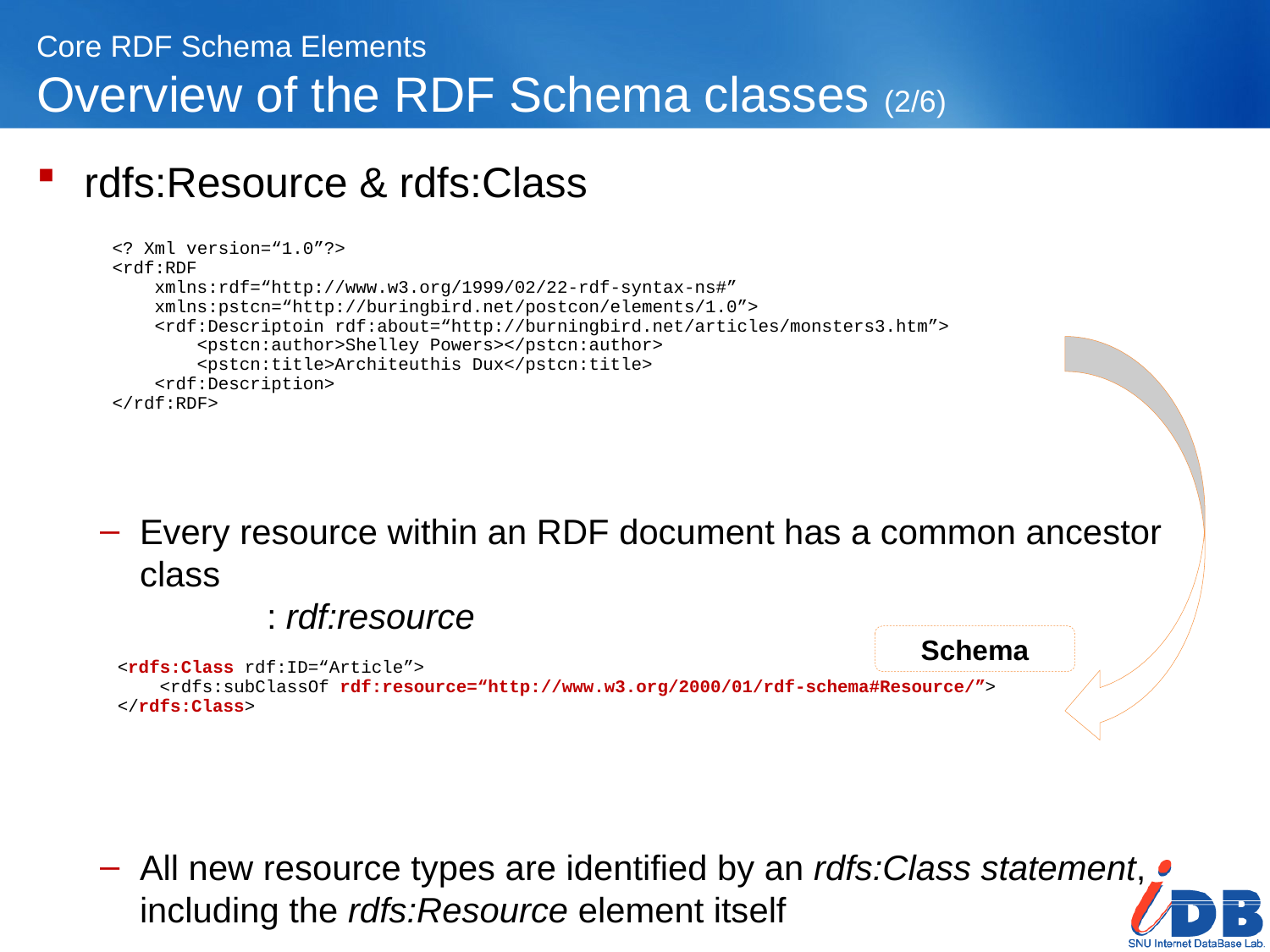

# Core RDF Schema Elements Overview of the RDF Schema classes (2/6)
rdfs:Resource & rdfs:Class

Every resource within an RDF document has a common ancestor class
	: rdf:resource

All new resource types are identified by an rdfs:Class statement,
including the rdfs:Resource element itself
<? Xml version=“1.0”?>
<rdf:RDF
    xmlns:rdf=“http://www.w3.org/1999/02/22-rdf-syntax-ns#”
    xmlns:pstcn=“http://buringbird.net/postcon/elements/1.0”>
    <rdf:Descriptoin rdf:about=“http://burningbird.net/articles/monsters3.htm”>
        <pstcn:author>Shelley Powers></pstcn:author>
        <pstcn:title>Architeuthis Dux</pstcn:title>
    <rdf:Description>
</rdf:RDF>

Schema
<rdfs:Class rdf:ID=“Article”>
    <rdfs:subClassOf rdf:resource=“http://www.w3.org/2000/01/rdf-schema#Resource/”>
</rdfs:Class>